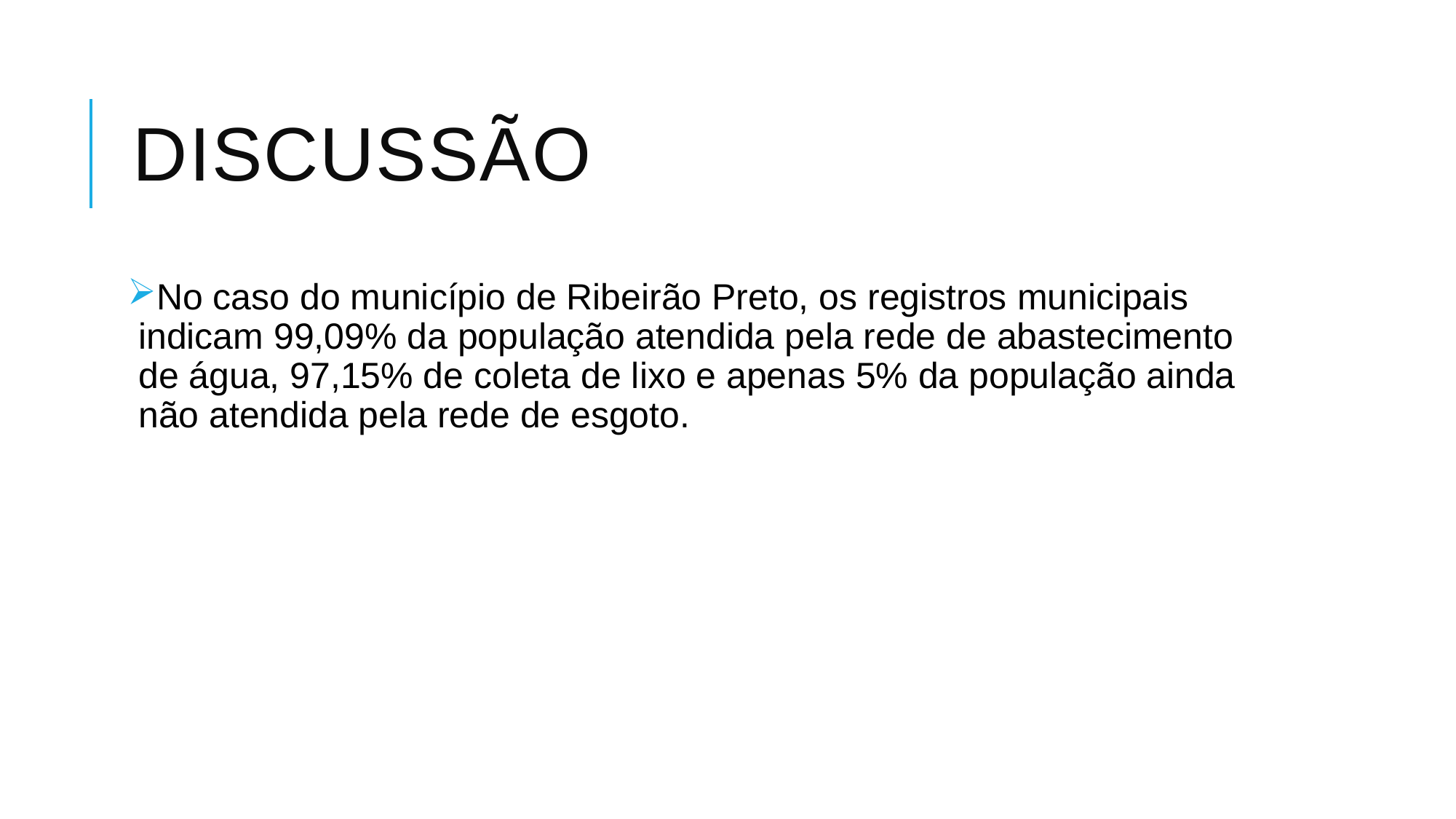

# DISCUSSÃO
No caso do município de Ribeirão Preto, os registros municipais indicam 99,09% da população atendida pela rede de abastecimento de água, 97,15% de coleta de lixo e apenas 5% da população ainda não atendida pela rede de esgoto.